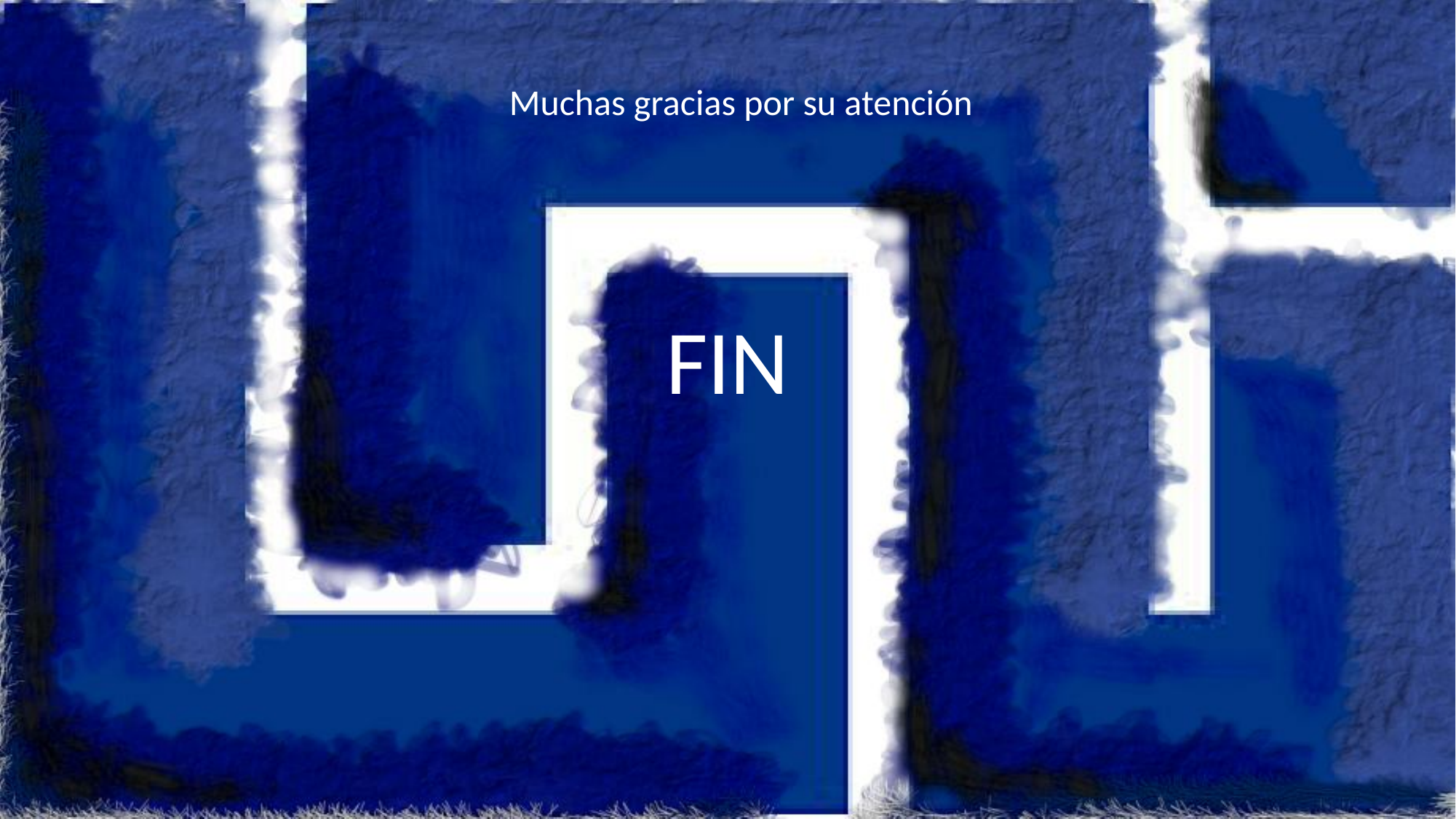

Muchas gracias por su atención
# FIN